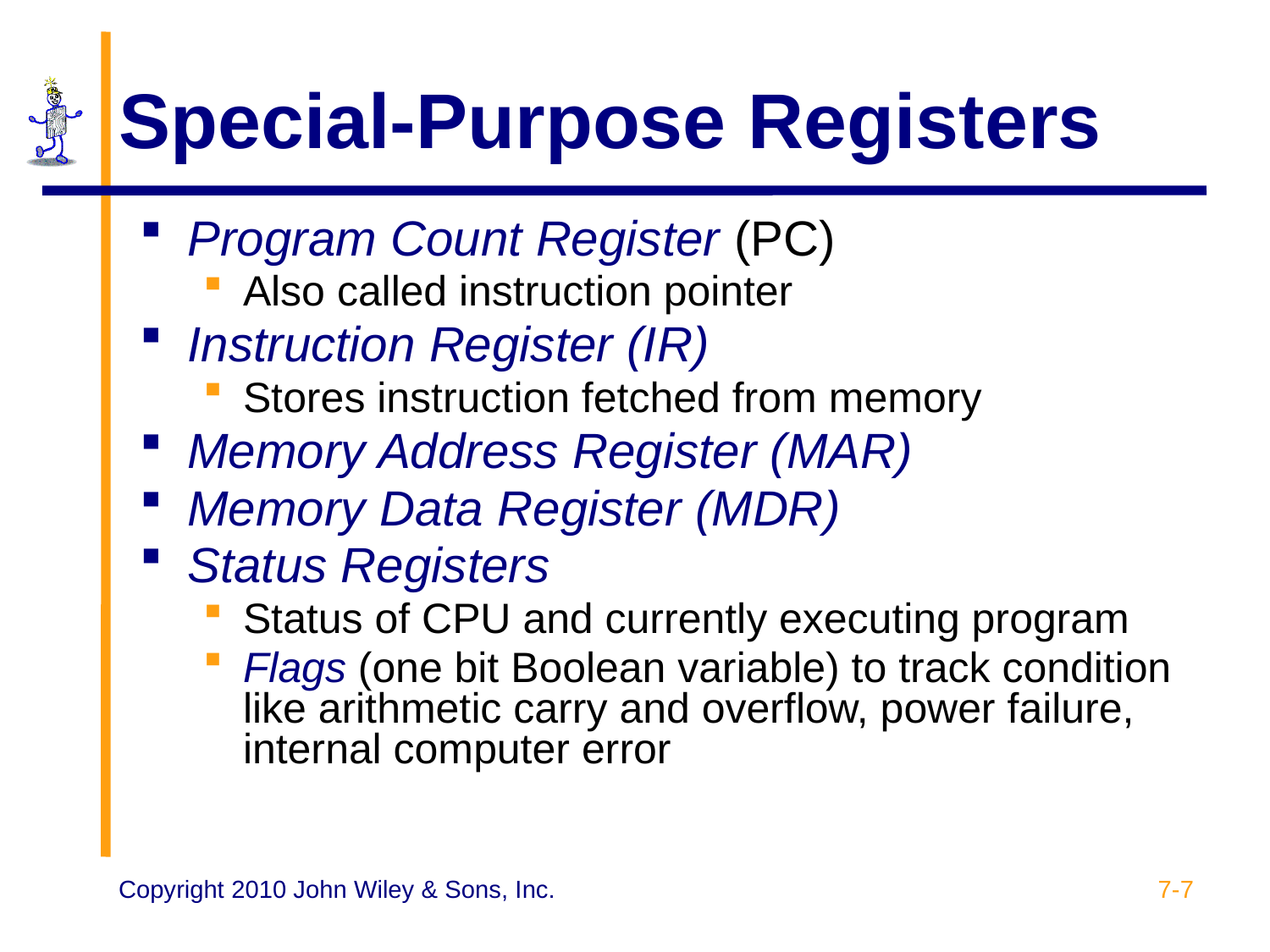

# Special-Purpose Registers
Program Count Register (PC)
Also called instruction pointer
Instruction Register (IR)
Stores instruction fetched from memory
Memory Address Register (MAR)
Memory Data Register (MDR)
Status Registers
Status of CPU and currently executing program
Flags (one bit Boolean variable) to track condition like arithmetic carry and overflow, power failure, internal computer error

7-7
Copyright 2010 John Wiley & Sons, Inc.